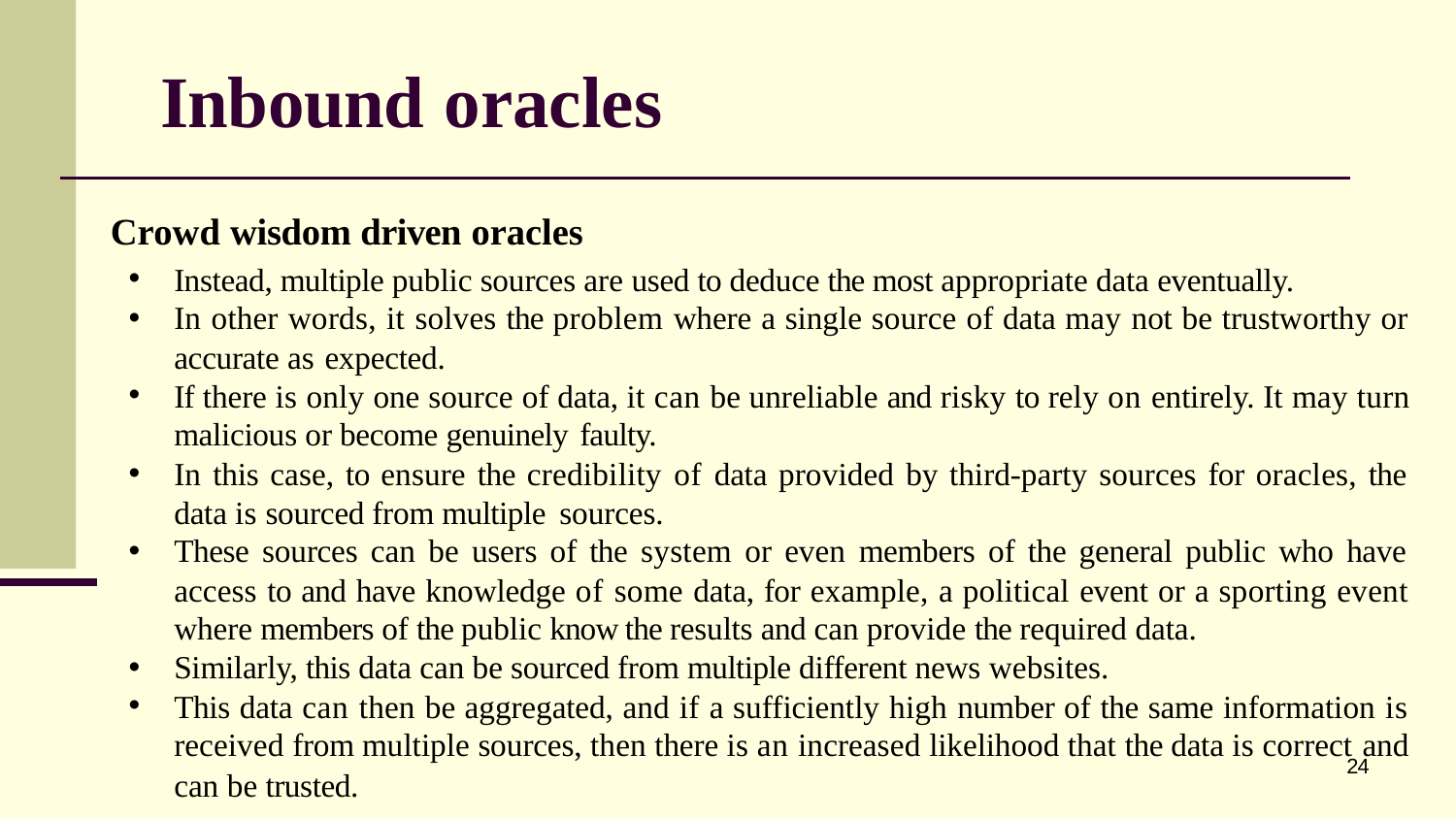

# Inbound oracles
Crowd wisdom driven oracles
Instead, multiple public sources are used to deduce the most appropriate data eventually.
In other words, it solves the problem where a single source of data may not be trustworthy or  accurate as expected.
If there is only one source of data, it can be unreliable and risky to rely on entirely. It may turn  malicious or become genuinely faulty.
In this case, to ensure the credibility of data provided by third-party sources for oracles, the  data is sourced from multiple sources.
These sources can be users of the system or even members of the general public who have  access to and have knowledge of some data, for example, a political event or a sporting event  where members of the public know the results and can provide the required data.
Similarly, this data can be sourced from multiple different news websites.
This data can then be aggregated, and if a sufficiently high number of the same information is  received from multiple sources, then there is an increased likelihood that the data is correct and
24
can be trusted.